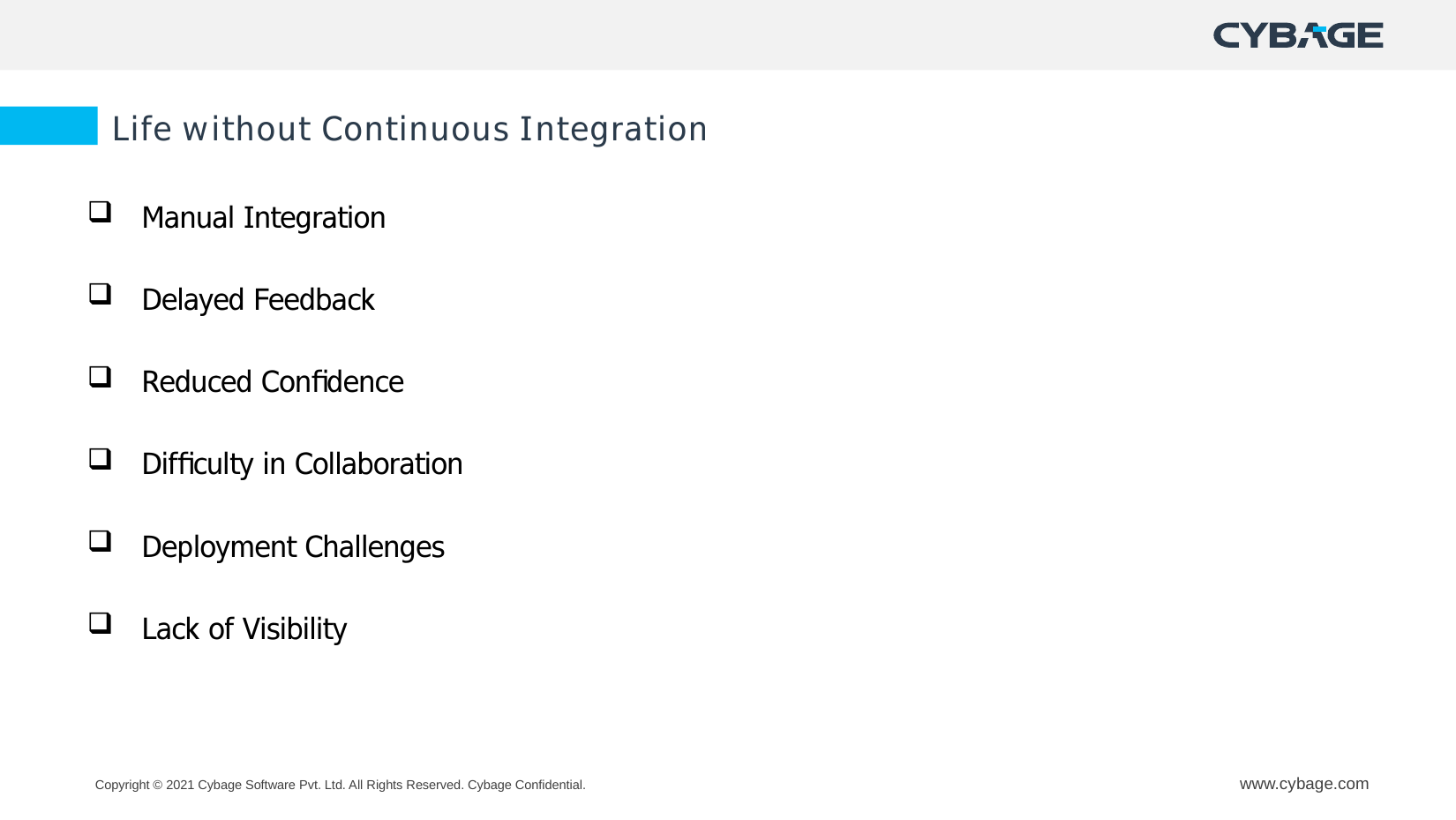

#
Life without Continuous Integration

Manual Integration

Delayed Feedback

Reduced Confidence

Difficulty in Collaboration

Deployment Challenges

Lack of Visibility